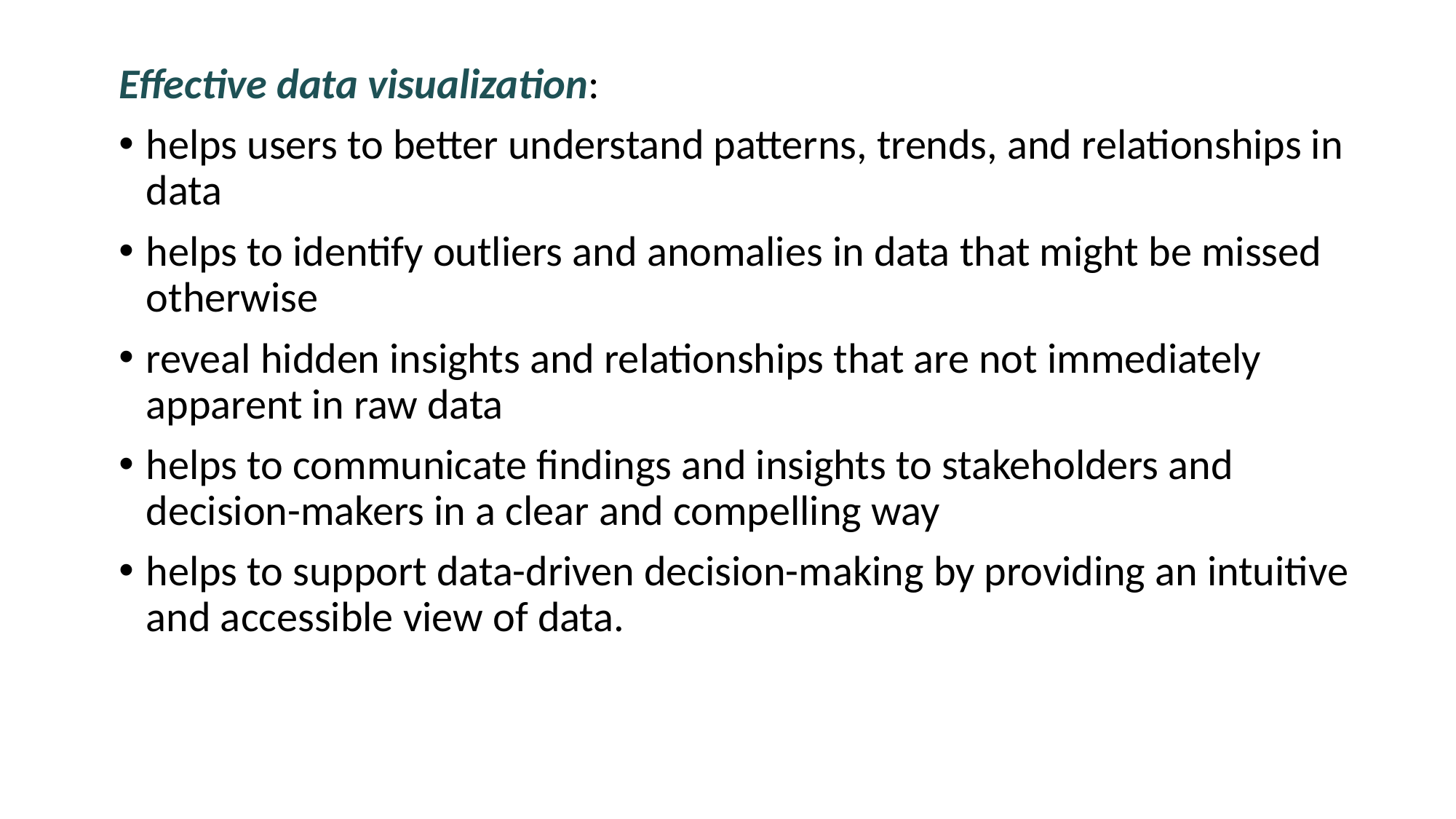

Effective data visualization:
helps users to better understand patterns, trends, and relationships in data
helps to identify outliers and anomalies in data that might be missed otherwise
reveal hidden insights and relationships that are not immediately apparent in raw data
helps to communicate findings and insights to stakeholders and decision-makers in a clear and compelling way
helps to support data-driven decision-making by providing an intuitive and accessible view of data.